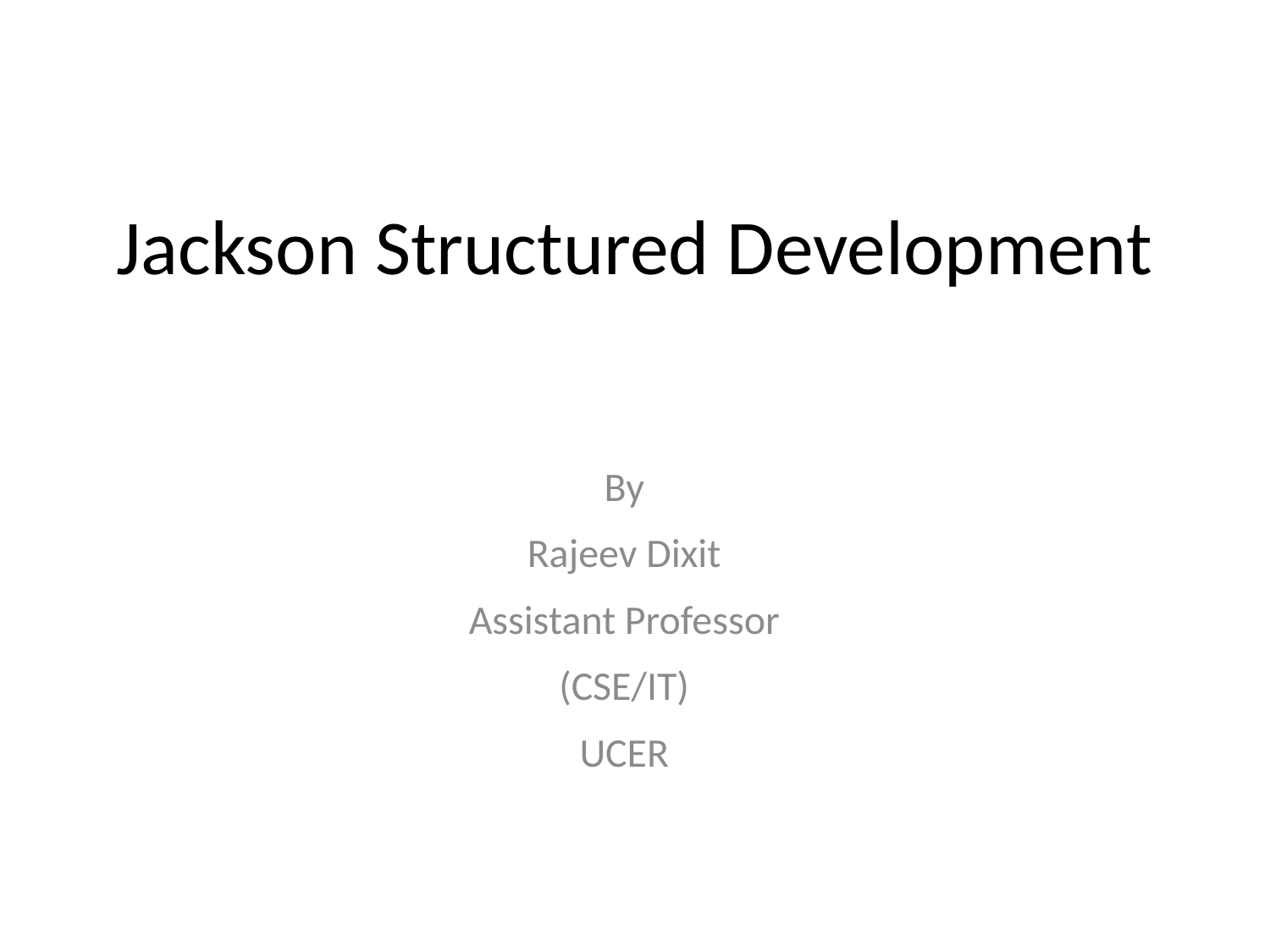

# Jackson Structured Development
By
Rajeev Dixit
Assistant Professor
(CSE/IT)
UCER